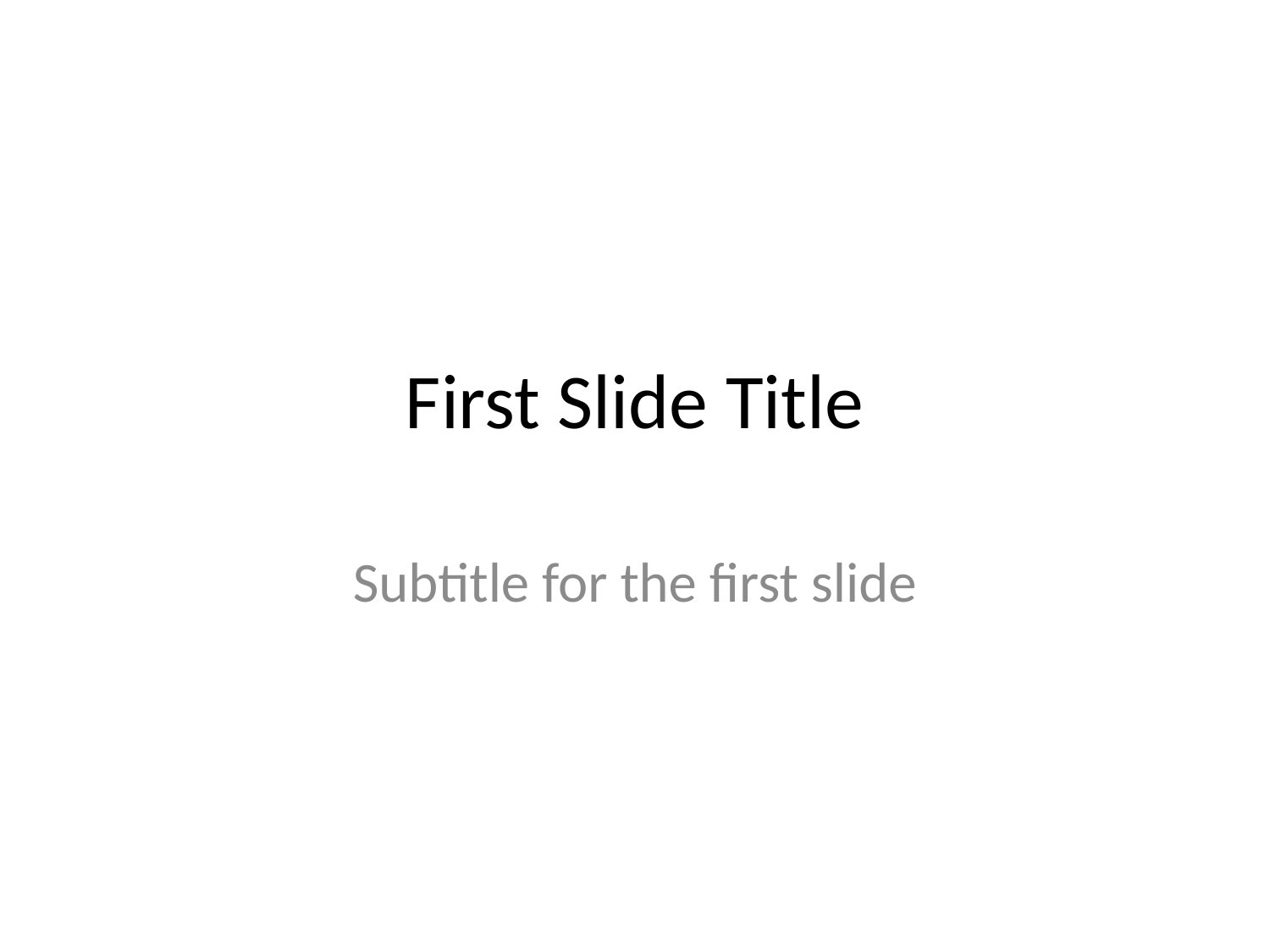

# First Slide Title
Subtitle for the first slide